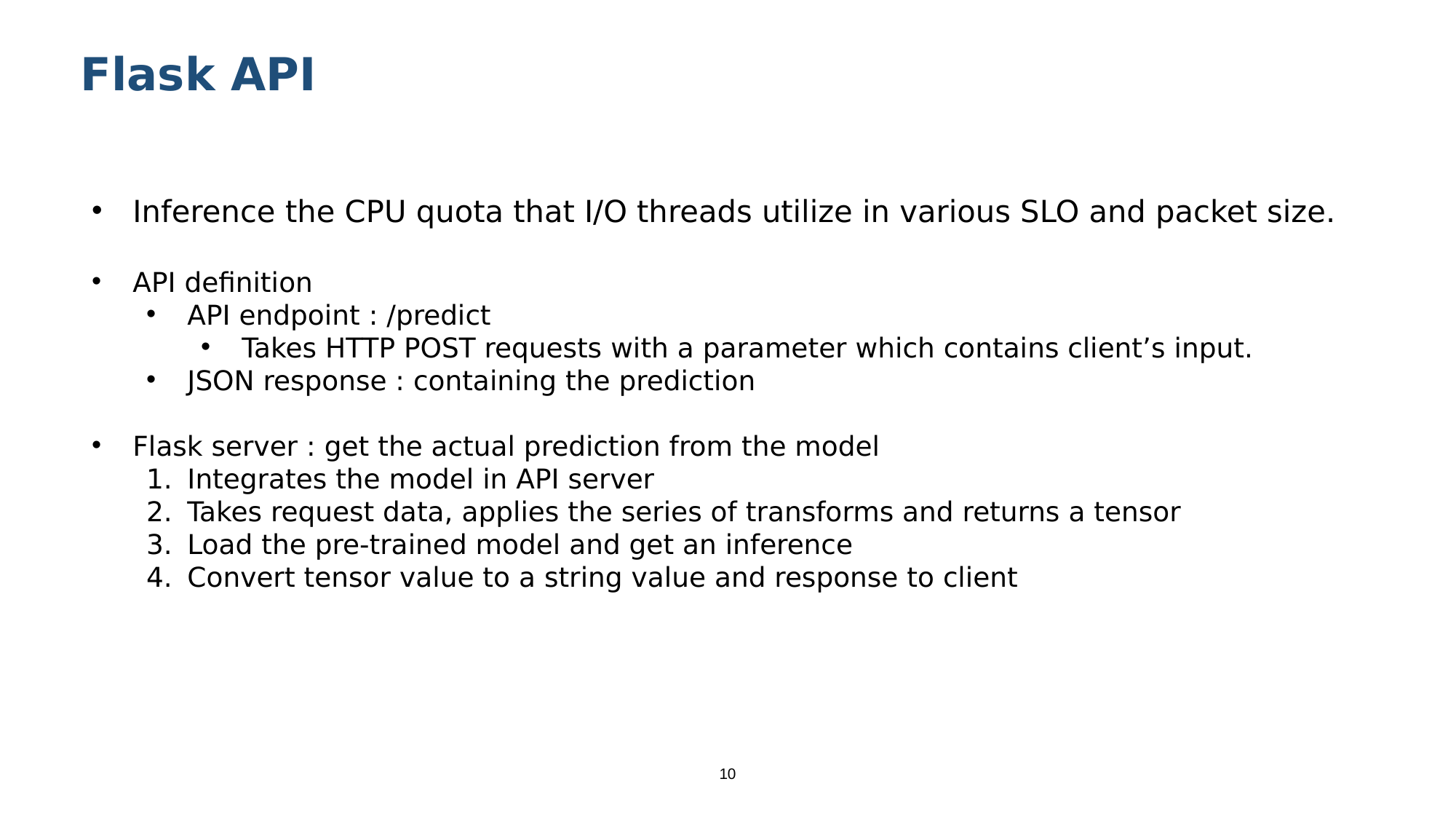

Flask API
Inference the CPU quota that I/O threads utilize in various SLO and packet size.

API definition
API endpoint : /predict
Takes HTTP POST requests with a parameter which contains client’s input.
JSON response : containing the prediction

Flask server : get the actual prediction from the model
Integrates the model in API server
Takes request data, applies the series of transforms and returns a tensor
Load the pre-trained model and get an inference
Convert tensor value to a string value and response to client
10